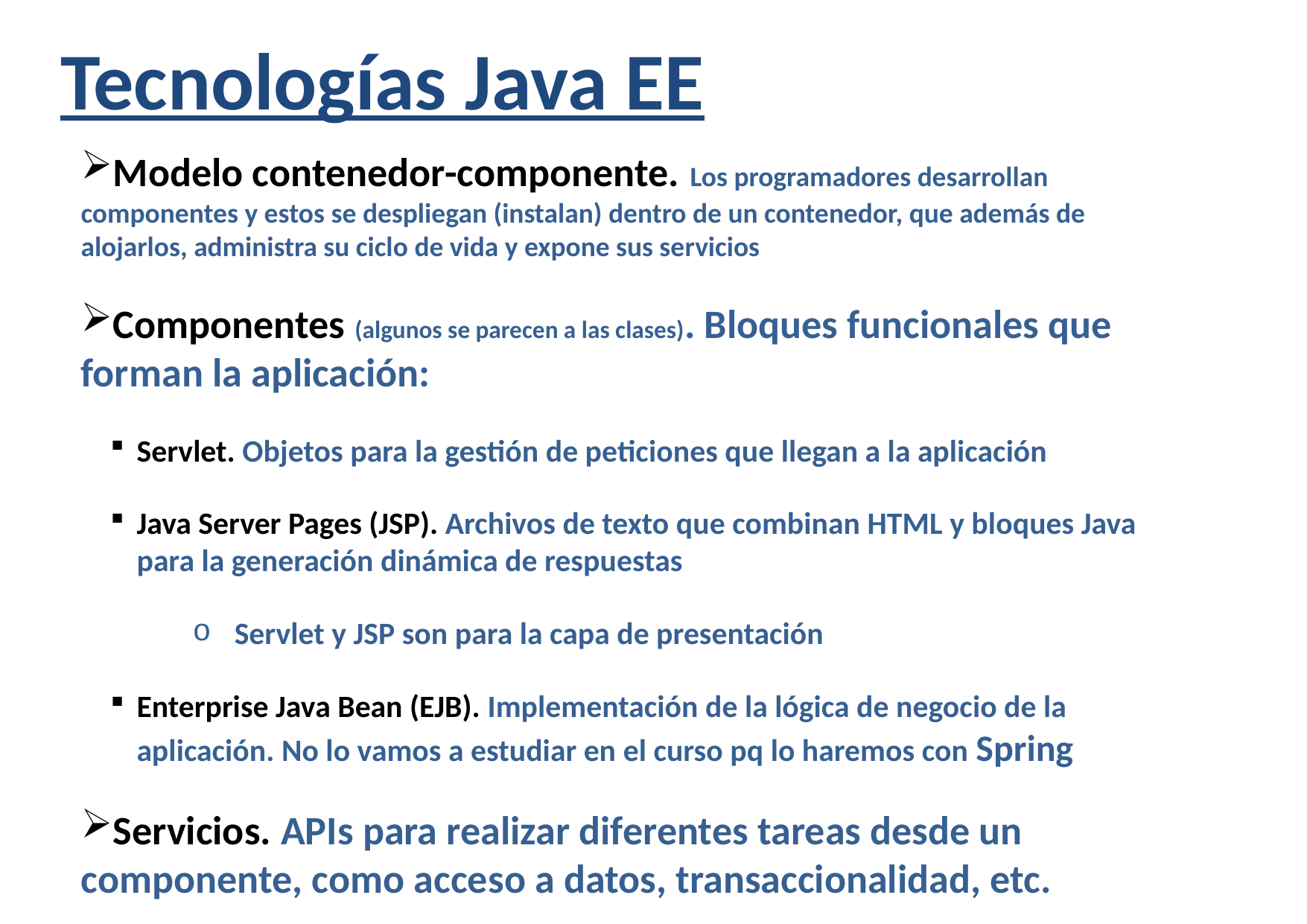

Tecnologías Java EE
Modelo contenedor-componente. Los programadores desarrollan componentes y estos se despliegan (instalan) dentro de un contenedor, que además de alojarlos, administra su ciclo de vida y expone sus servicios
Componentes (algunos se parecen a las clases). Bloques funcionales que forman la aplicación:
Servlet. Objetos para la gestión de peticiones que llegan a la aplicación
Java Server Pages (JSP). Archivos de texto que combinan HTML y bloques Java para la generación dinámica de respuestas
Servlet y JSP son para la capa de presentación
Enterprise Java Bean (EJB). Implementación de la lógica de negocio de la aplicación. No lo vamos a estudiar en el curso pq lo haremos con Spring
Servicios. APIs para realizar diferentes tareas desde un componente, como acceso a datos, transaccionalidad, etc.